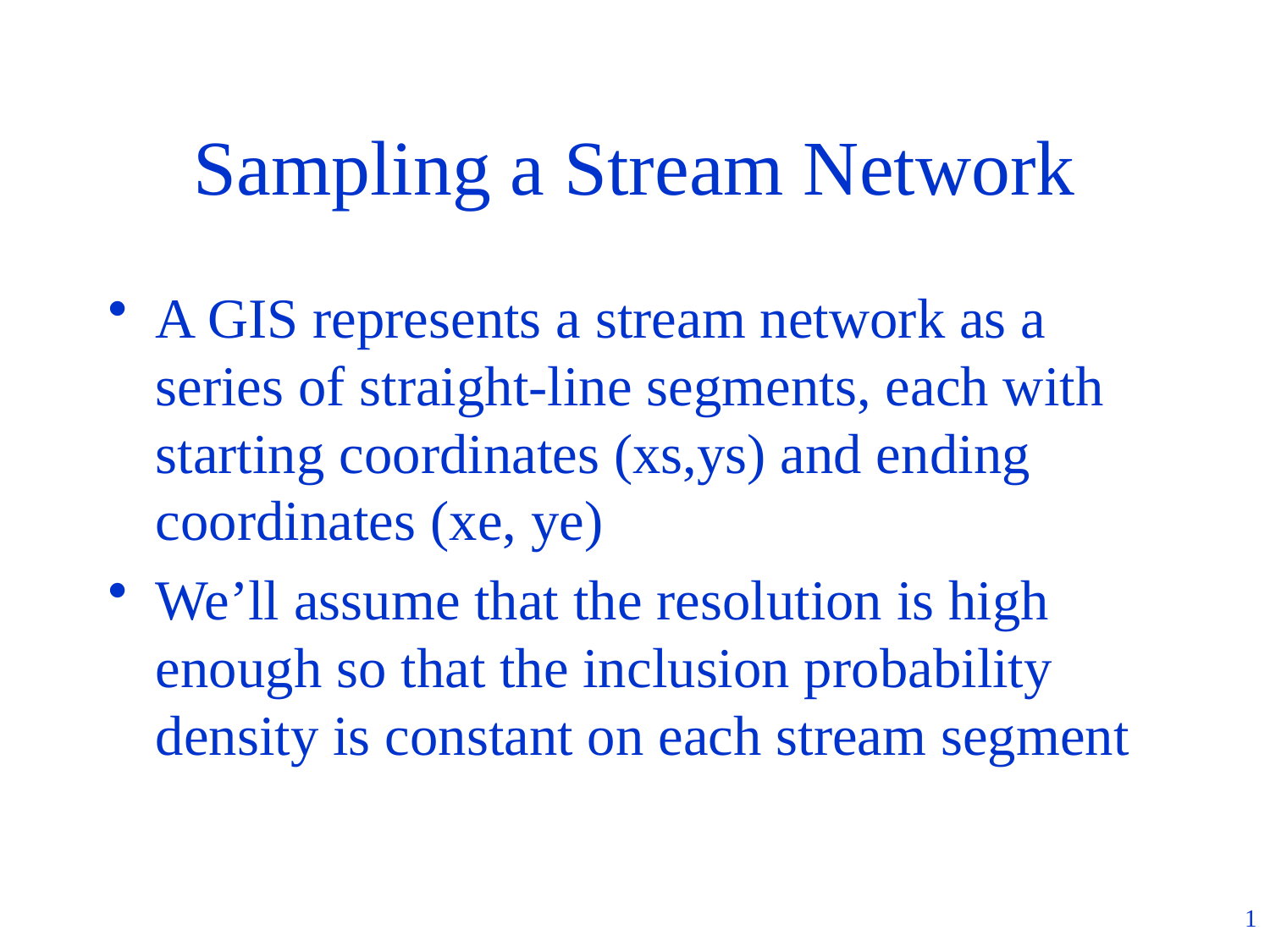

# Sampling a Stream Network
A GIS represents a stream network as a series of straight-line segments, each with starting coordinates (xs,ys) and ending coordinates (xe, ye)
We’ll assume that the resolution is high enough so that the inclusion probability density is constant on each stream segment
1